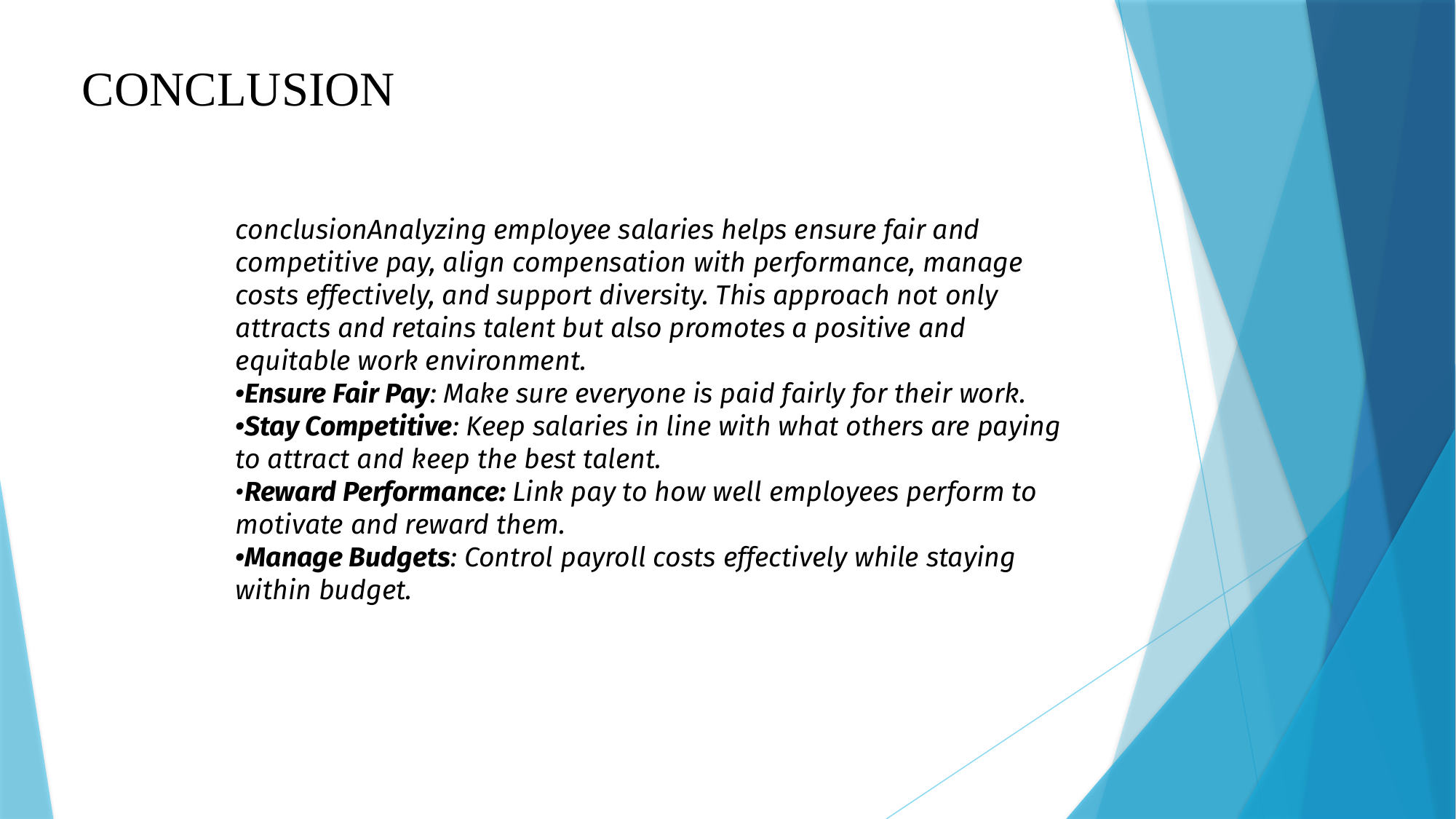

CONCLUSION
conclusionAnalyzing employee salaries helps ensure fair and competitive pay, align compensation with performance, manage costs effectively, and support diversity. This approach not only attracts and retains talent but also promotes a positive and equitable work environment.
•Ensure Fair Pay: Make sure everyone is paid fairly for their work.
•Stay Competitive: Keep salaries in line with what others are paying to attract and keep the best talent.
•Reward Performance: Link pay to how well employees perform to motivate and reward them.
•Manage Budgets: Control payroll costs effectively while staying within budget.